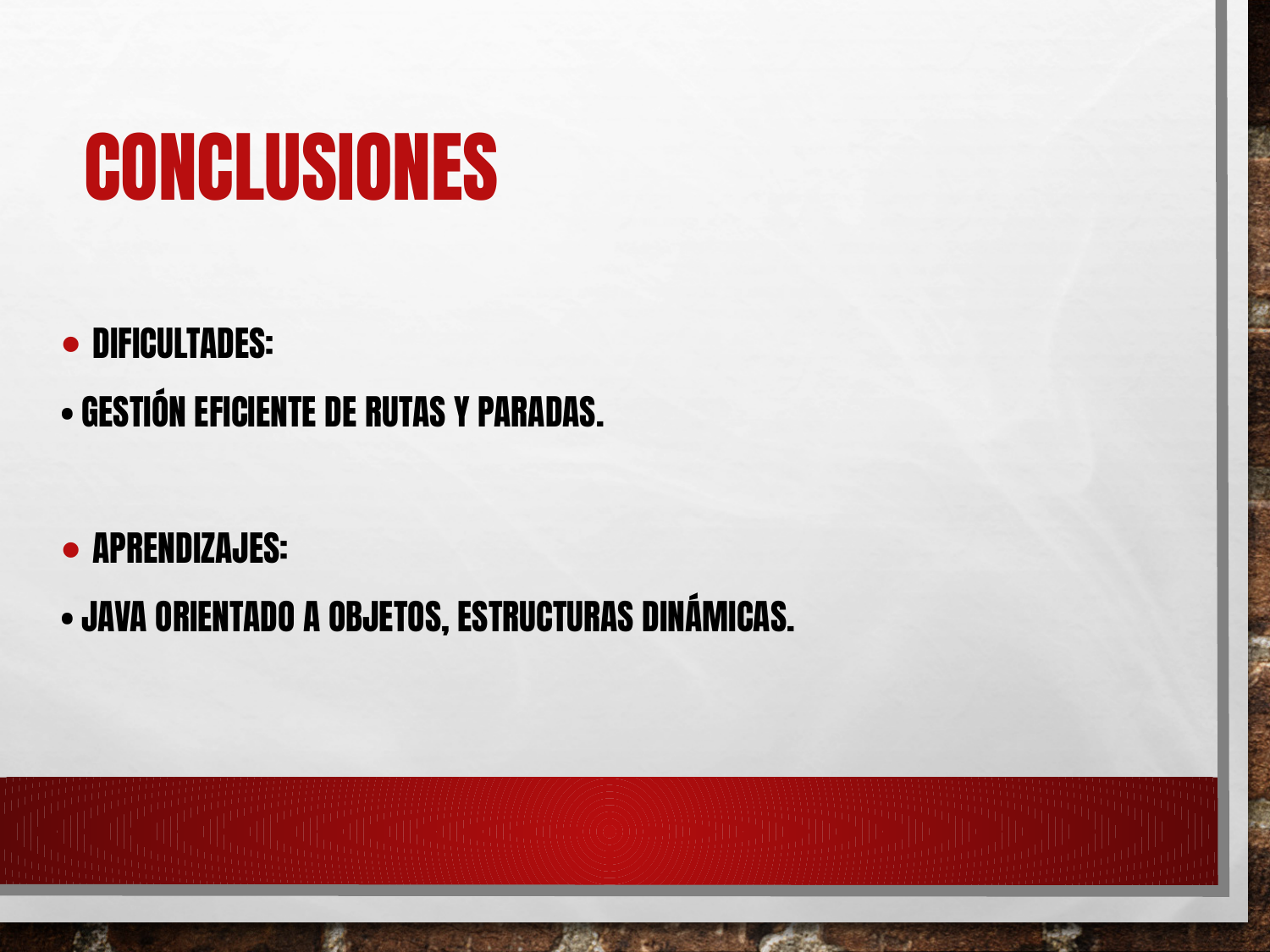

# Conclusiones
Dificultades:
• Gestión eficiente de rutas y paradas.

Aprendizajes:
• Java orientado a objetos, estructuras dinámicas.